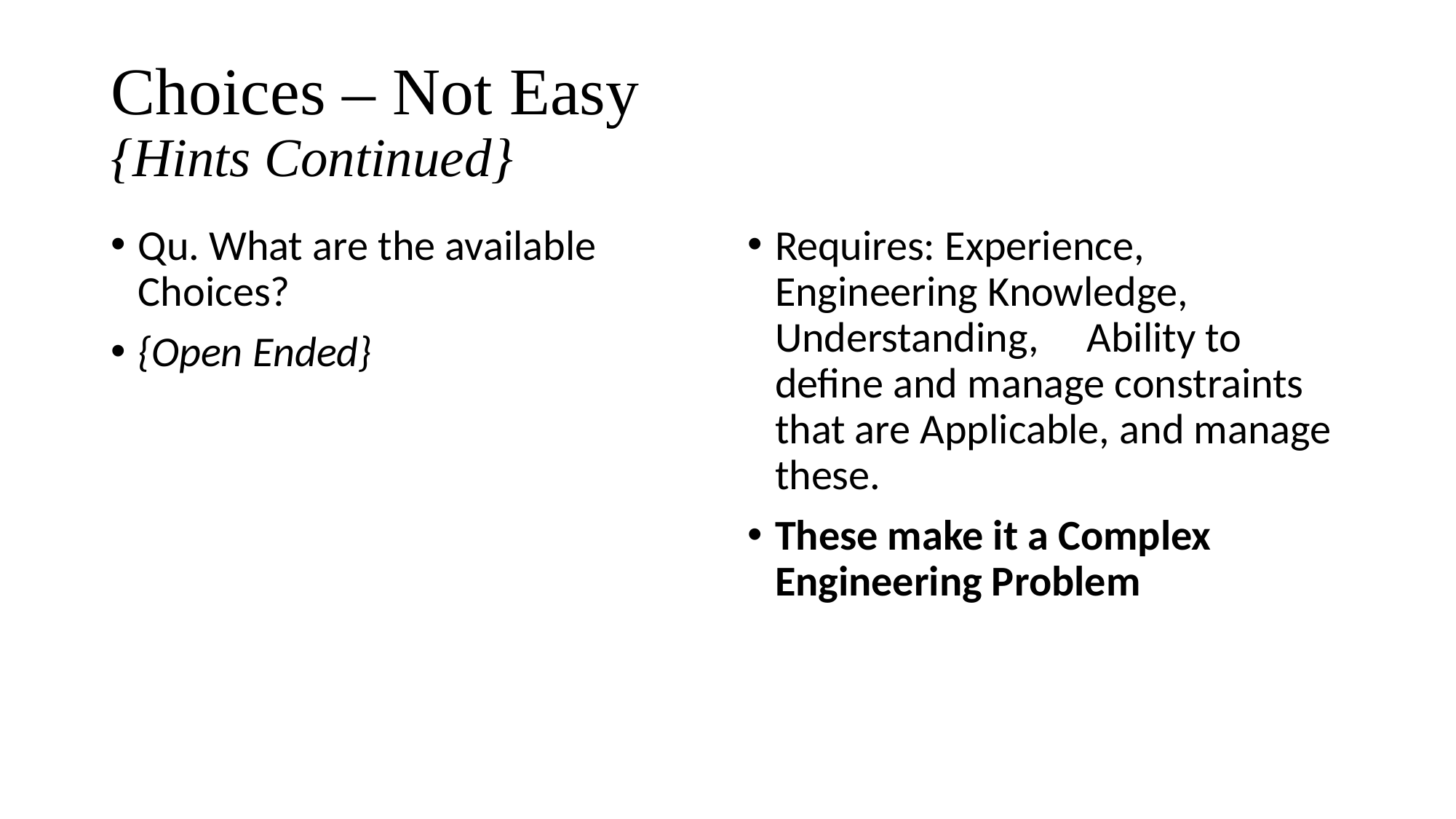

# Choices – Not Easy {Hints Continued}
Qu. What are the available Choices?
{Open Ended}
Requires: Experience, Engineering Knowledge, Understanding,     Ability to define and manage constraints that are Applicable, and manage these.
These make it a Complex Engineering Problem